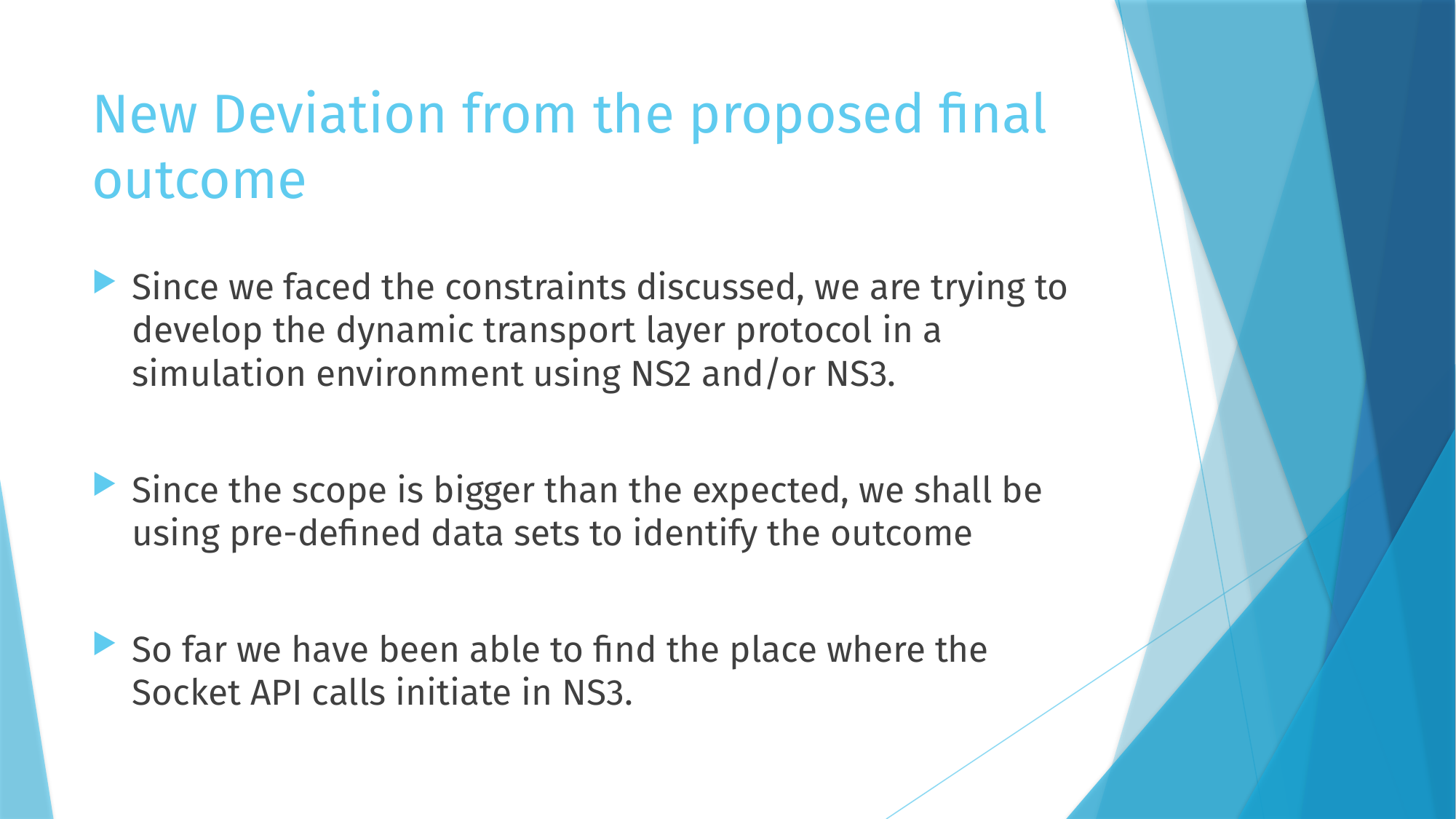

# New Deviation from the proposed final outcome
Since we faced the constraints discussed, we are trying to develop the dynamic transport layer protocol in a simulation environment using NS2 and/or NS3.

Since the scope is bigger than the expected, we shall be using pre-defined data sets to identify the outcome

So far we have been able to find the place where the Socket API calls initiate in NS3.